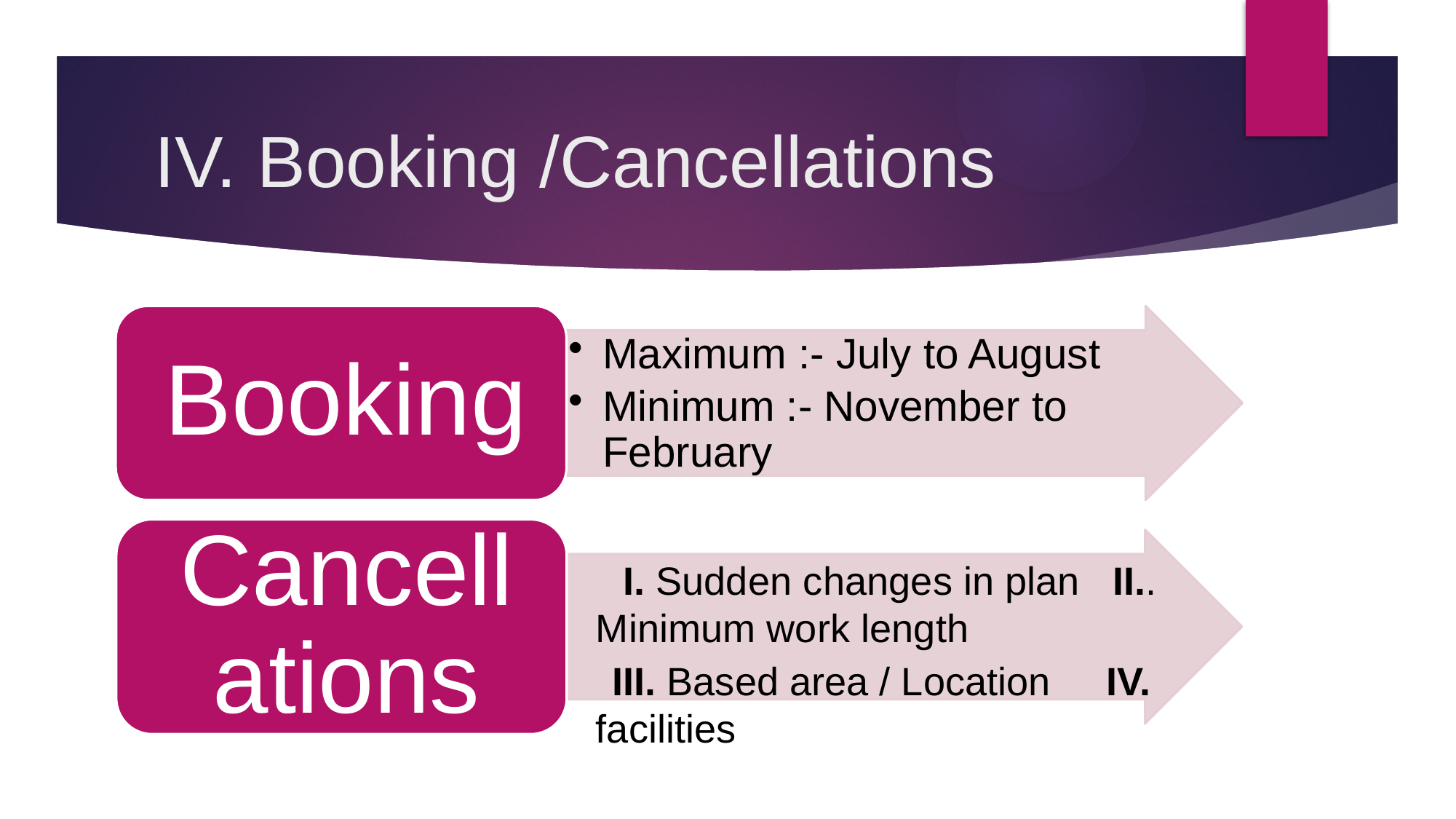

# IV. Booking /Cancellations
Maximum :- July to August
Minimum :- November to February
Booking
     I. Sudden changes in plan   II.. Minimum work length
    III. Based area / Location     IV. facilities
Cancellations